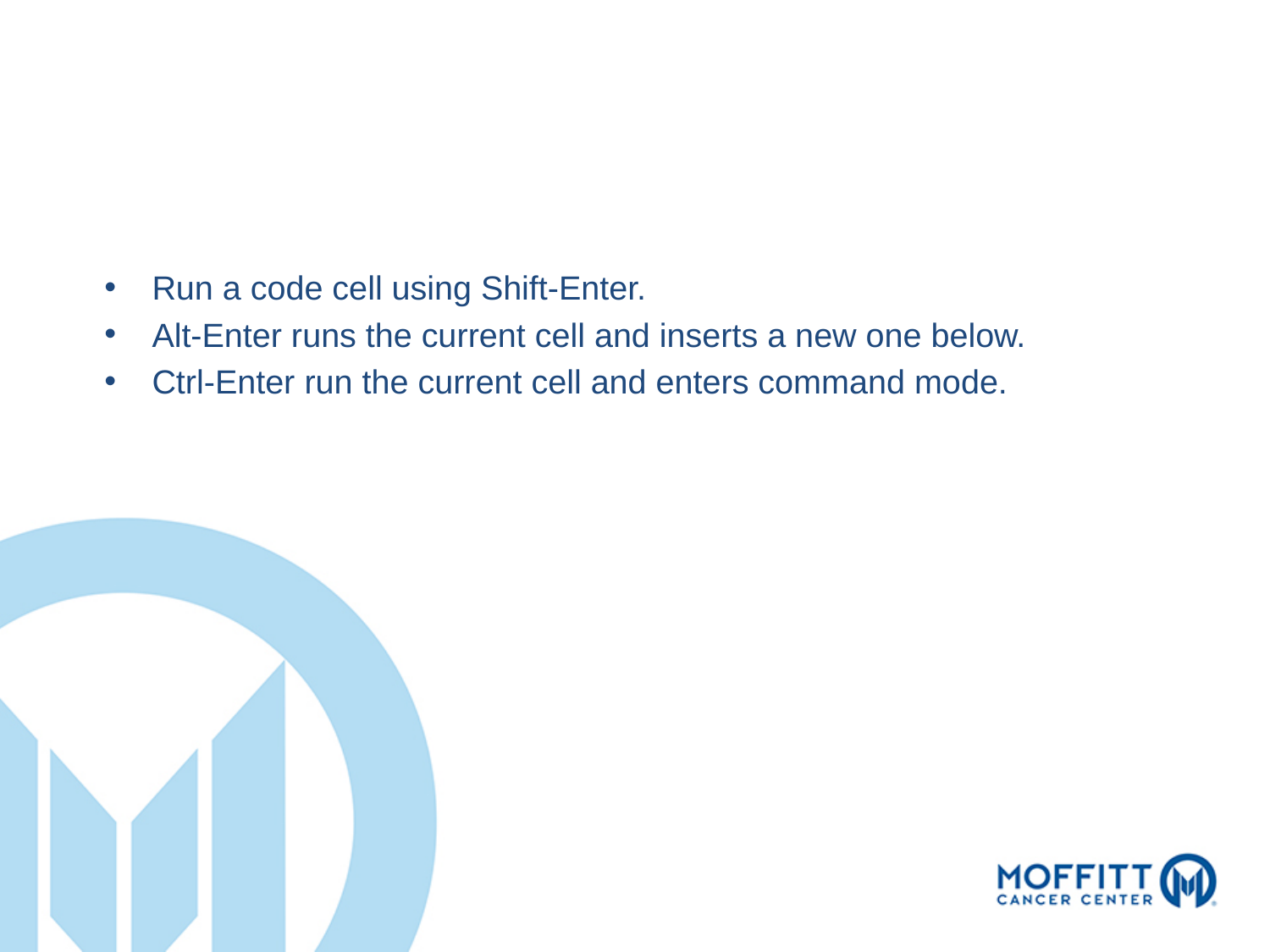

Run a code cell using Shift-Enter.
Alt-Enter runs the current cell and inserts a new one below.
Ctrl-Enter run the current cell and enters command mode.